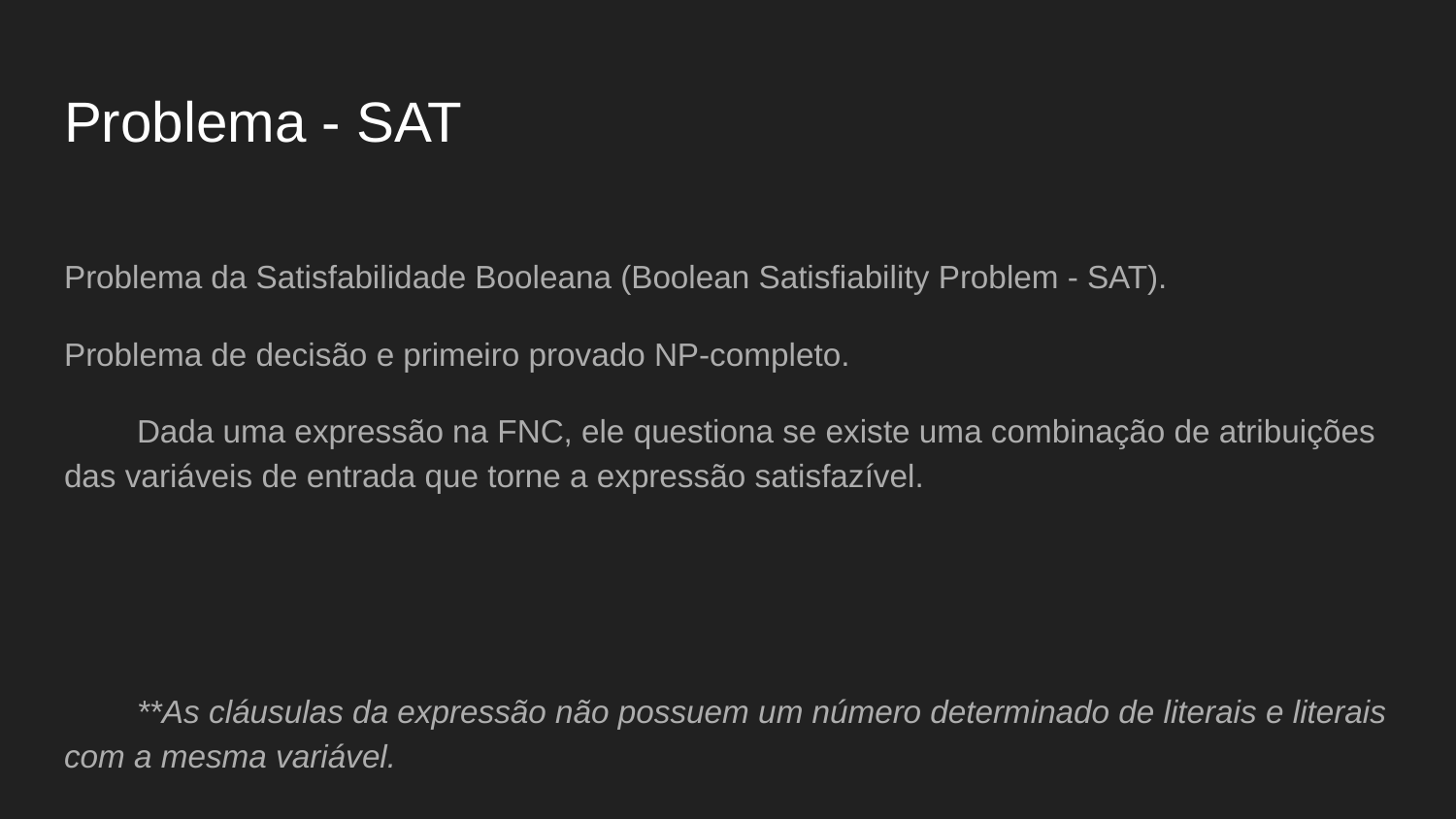

# Problema - SAT
Problema da Satisfabilidade Booleana (Boolean Satisfiability Problem - SAT).
Problema de decisão e primeiro provado NP-completo.
Dada uma expressão na FNC, ele questiona se existe uma combinação de atribuições das variáveis de entrada que torne a expressão satisfazível.

**As cláusulas da expressão não possuem um número determinado de literais e literais com a mesma variável.